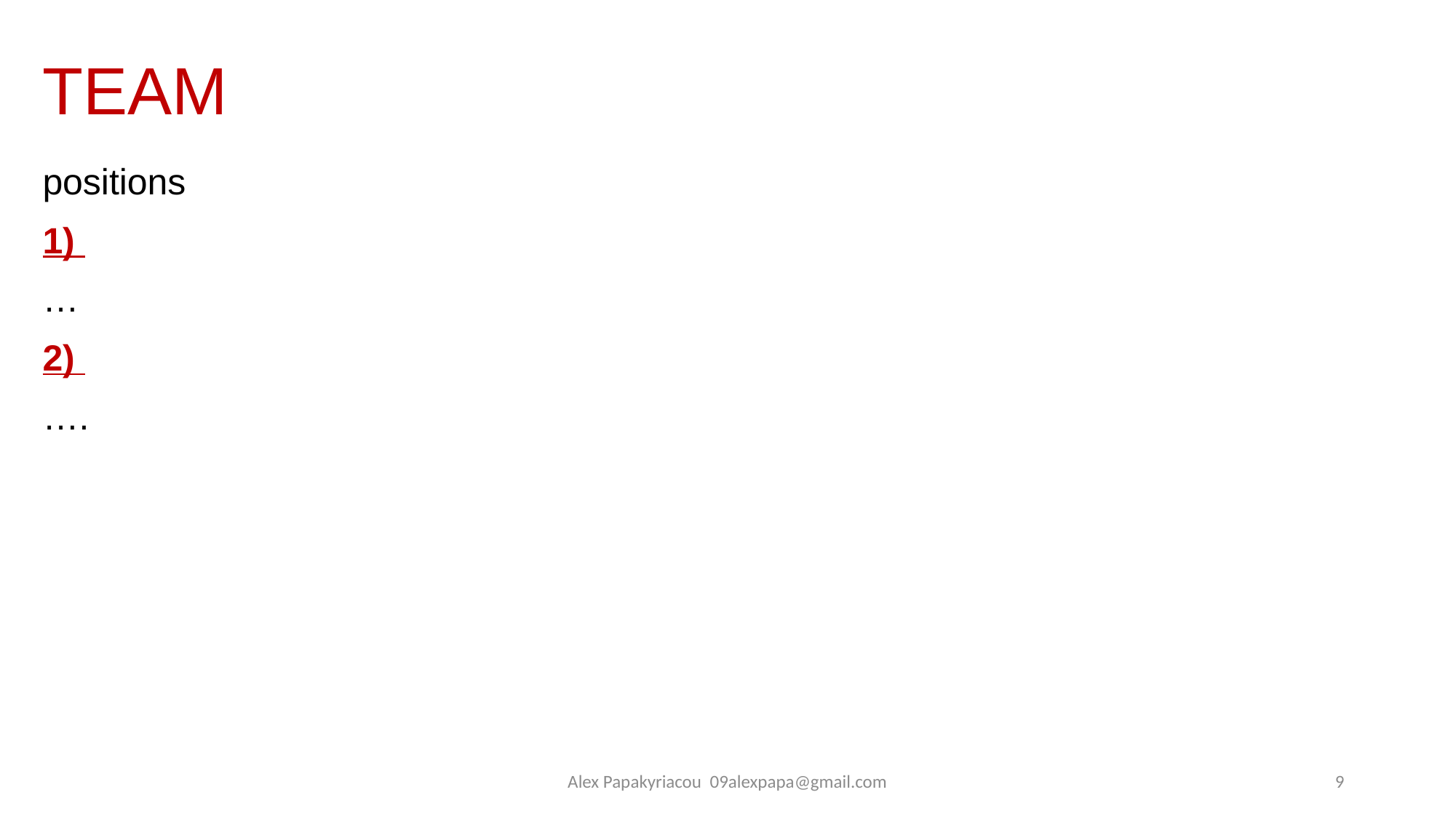

# TEAM
positions
1)
…
2)
….

Alex Papakyriacou  09alexpapa@gmail.com
9